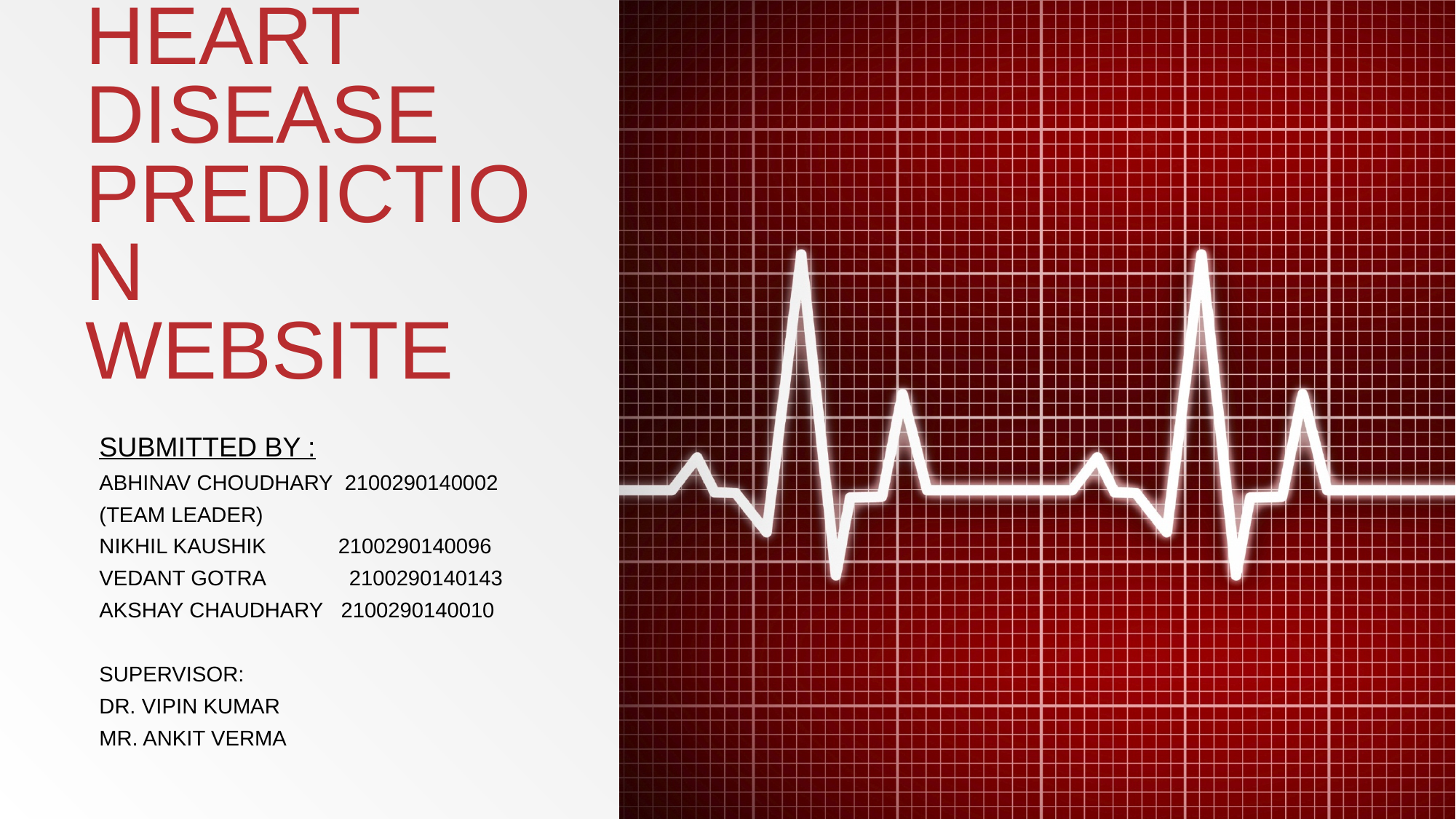

# HEART DISEASE PREDICTION WEBSITE
submitted By :
Abhinav Choudhary  2100290140002
(team leader)
Nikhil Kaushik            2100290140096
Vedant gotra              2100290140143
Akshay ChAudhary   2100290140010

Supervisor:
Dr. Vipin Kumar
Mr. Ankit Verma